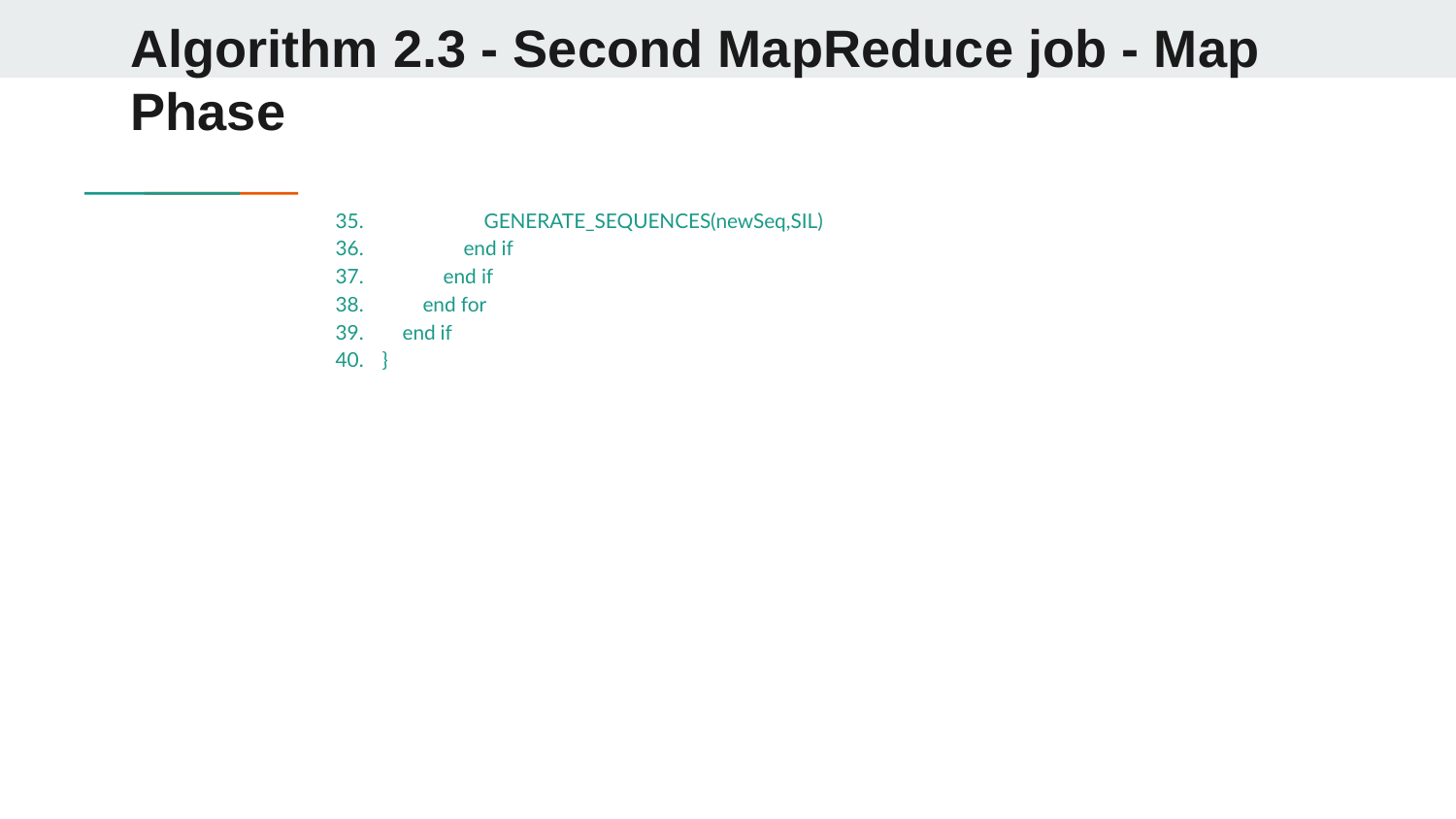

# Algorithm 2.3 - Second MapReduce job - Map Phase

                    GENERATE_SEQUENCES(newSeq,SIL)
                end if
            end if
        end for
    end if
}